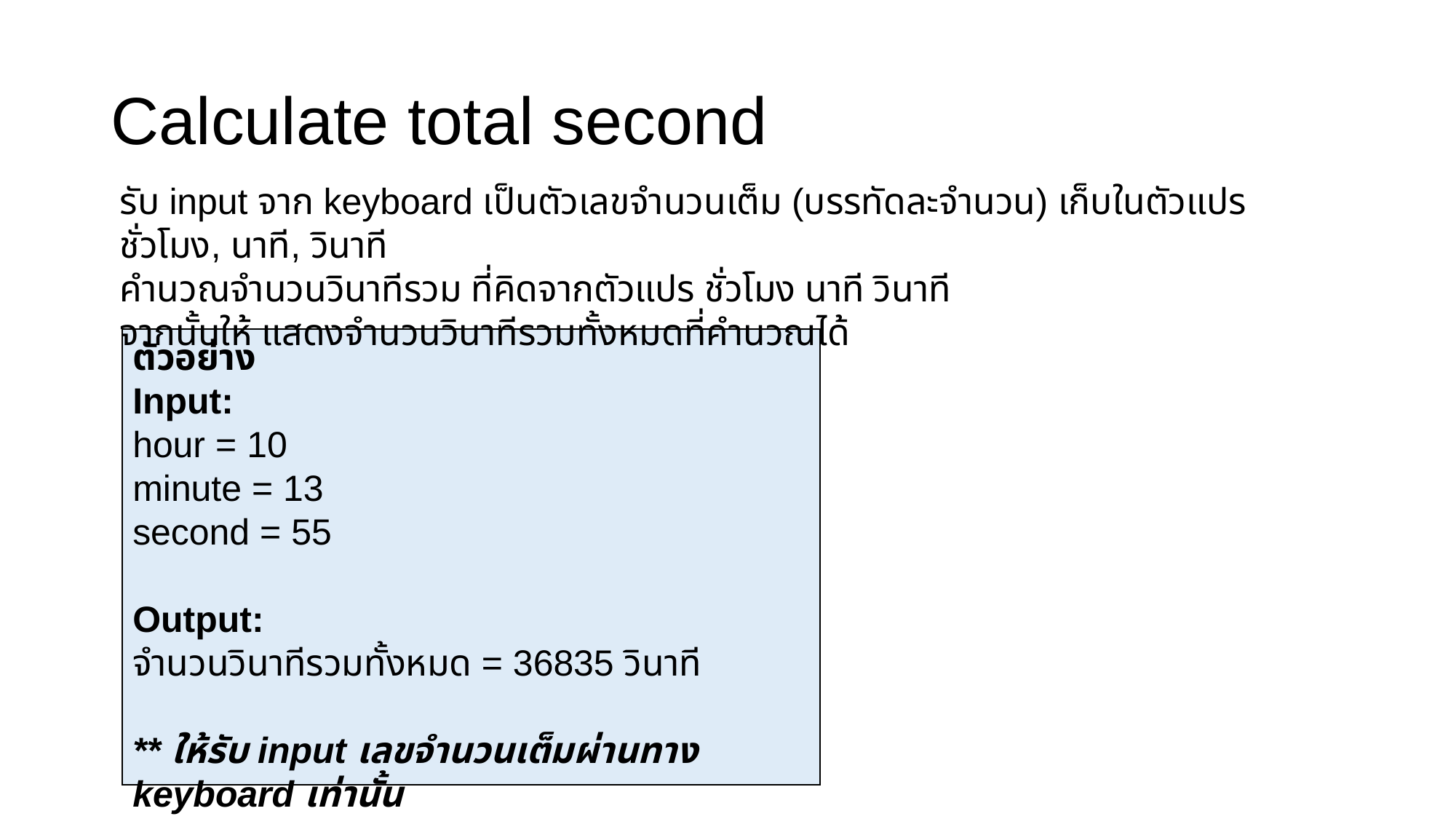

# Calculate total second
รับ input จาก keyboard เป็นตัวเลขจำนวนเต็ม (บรรทัดละจำนวน) เก็บในตัวแปร ชั่วโมง, นาที, วินาที
คำนวณจำนวนวินาทีรวม ที่คิดจากตัวแปร ชั่วโมง นาที วินาที
จากนั้นให้ แสดงจำนวนวินาทีรวมทั้งหมดที่คำนวณได้
ตัวอย่าง
Input:
hour = 10
minute = 13
second = 55

Output:
จำนวนวินาทีรวมทั้งหมด = 36835 วินาที

** ให้รับ input เลขจำนวนเต็มผ่านทาง keyboard เท่านั้น